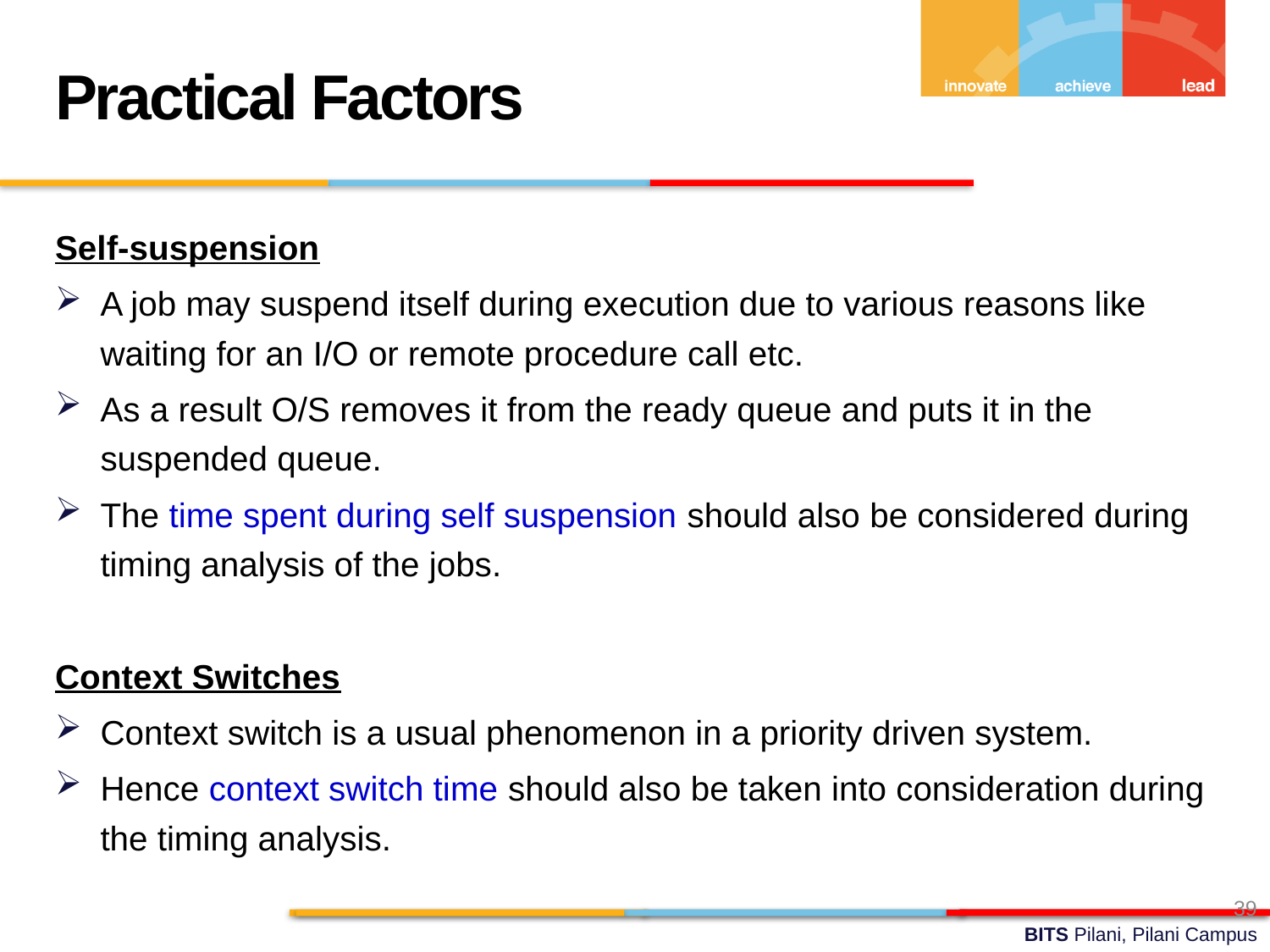

Practical Factors
Self-suspension
A job may suspend itself during execution due to various reasons like waiting for an I/O or remote procedure call etc.
As a result O/S removes it from the ready queue and puts it in the suspended queue.
The time spent during self suspension should also be considered during timing analysis of the jobs.

Context Switches
Context switch is a usual phenomenon in a priority driven system.
Hence context switch time should also be taken into consideration during the timing analysis.
39